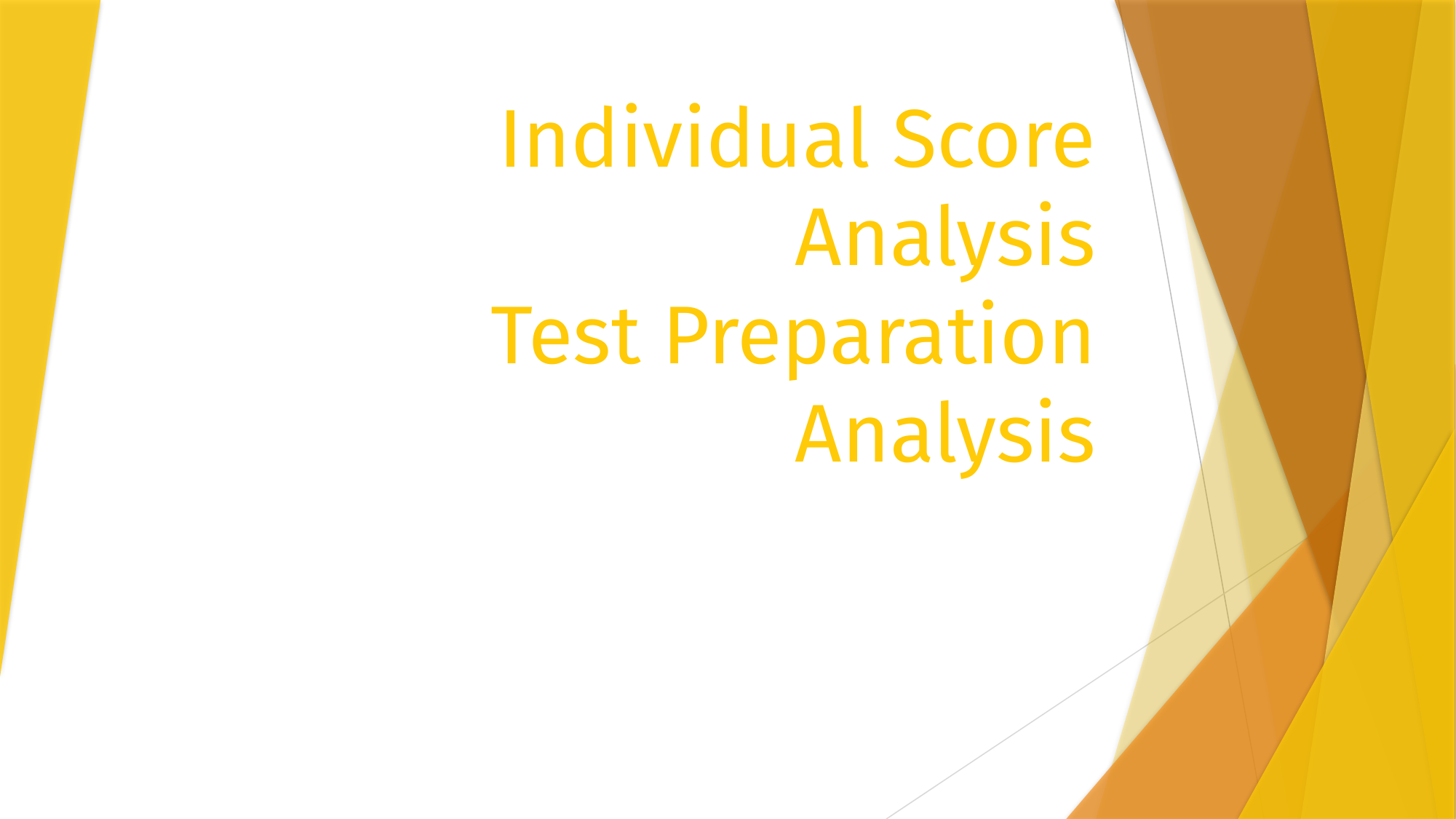

# Individual Score Analysis Test Preparation Analysis